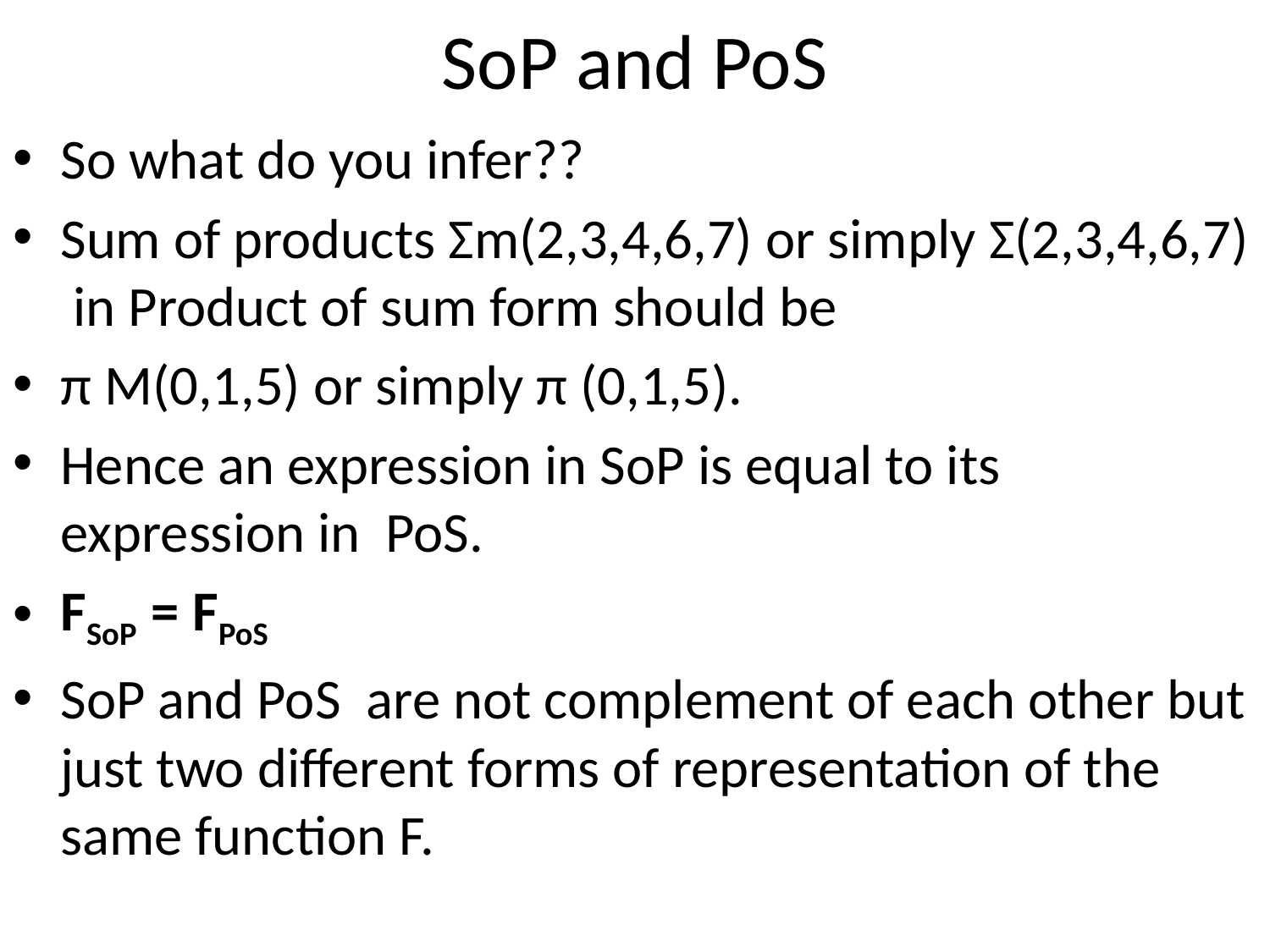

# SoP and PoS
So what do you infer??
Sum of products Σm(2,3,4,6,7) or simply Σ(2,3,4,6,7)  in Product of sum form should be
π M(0,1,5) or simply π (0,1,5).
Hence an expression in SoP is equal to its expression in  PoS.
FSoP  = FPoS
SoP and PoS  are not complement of each other but just two different forms of representation of the same function F.